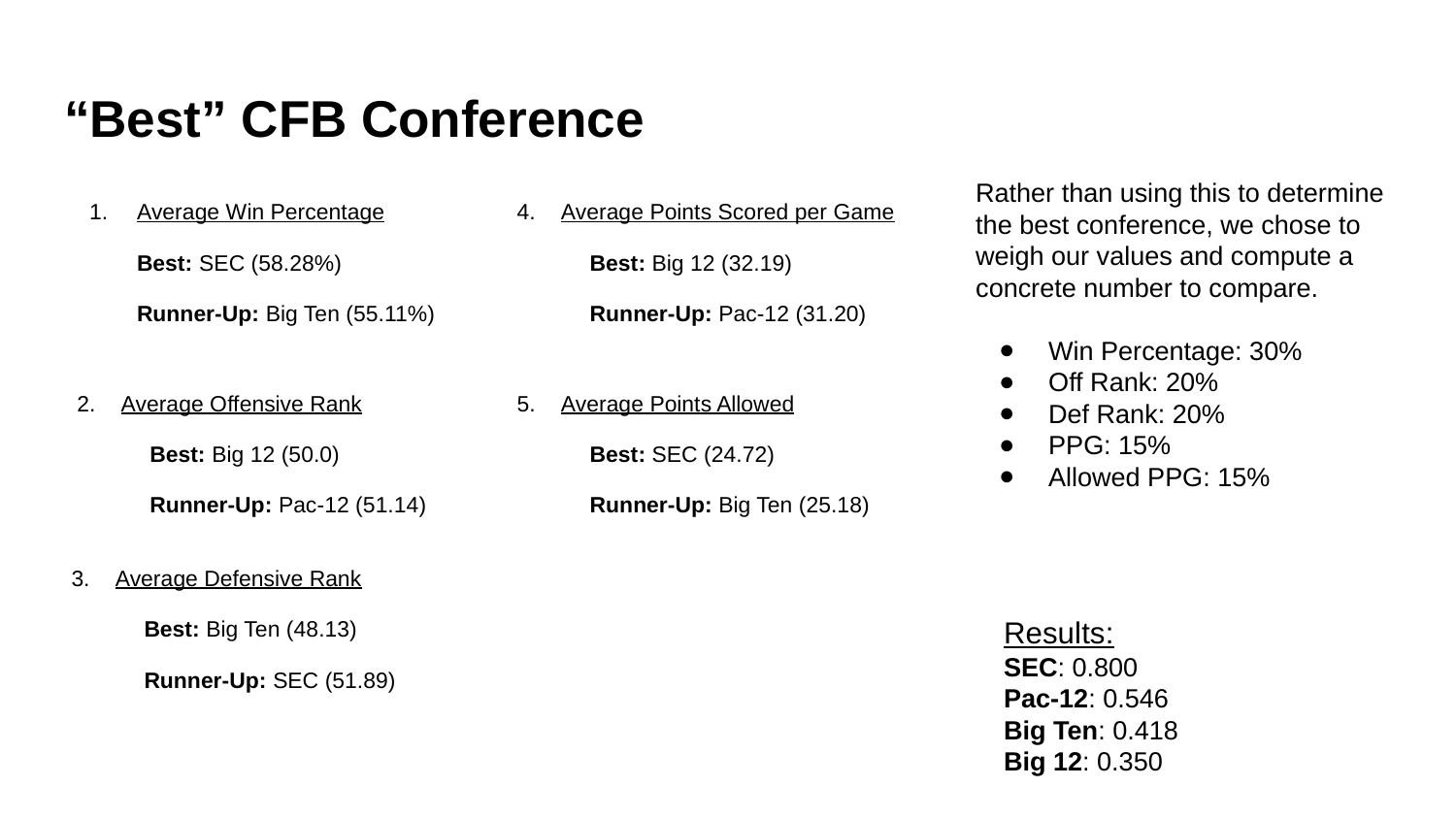

# “Best” CFB Conference
Rather than using this to determine the best conference, we chose to weigh our values and compute a concrete number to compare.

Win Percentage: 30%
Off Rank: 20%
Def Rank: 20%
PPG: 15%
Allowed PPG: 15%

Average Win Percentage
Best: SEC (58.28%)
Runner-Up: Big Ten (55.11%)
4.    Average Points Scored per Game
Best: Big 12 (32.19)
Runner-Up: Pac-12 (31.20)
2.    Average Offensive Rank
Best: Big 12 (50.0)
Runner-Up: Pac-12 (51.14)
5.    Average Points Allowed
Best: SEC (24.72)
Runner-Up: Big Ten (25.18)
3.    Average Defensive Rank
Best: Big Ten (48.13)
Runner-Up: SEC (51.89)

Results:
SEC: 0.800
Pac-12: 0.546
Big Ten: 0.418
Big 12: 0.350